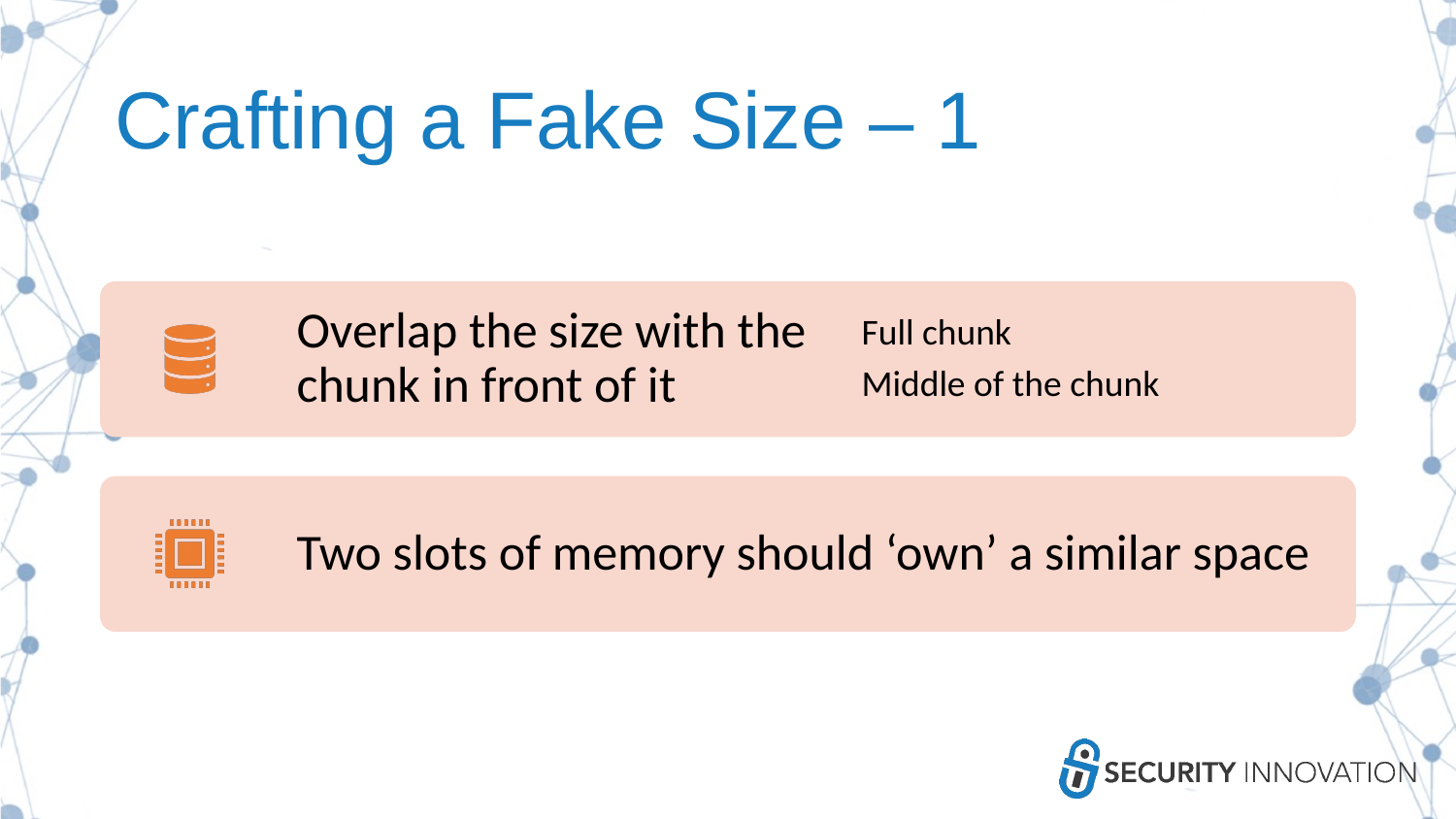

# Crafting a Fake Size – 1
Overlap the size with the chunk in front of it
Full chunk
Middle of the chunk
Two slots of memory should ‘own’ a similar space